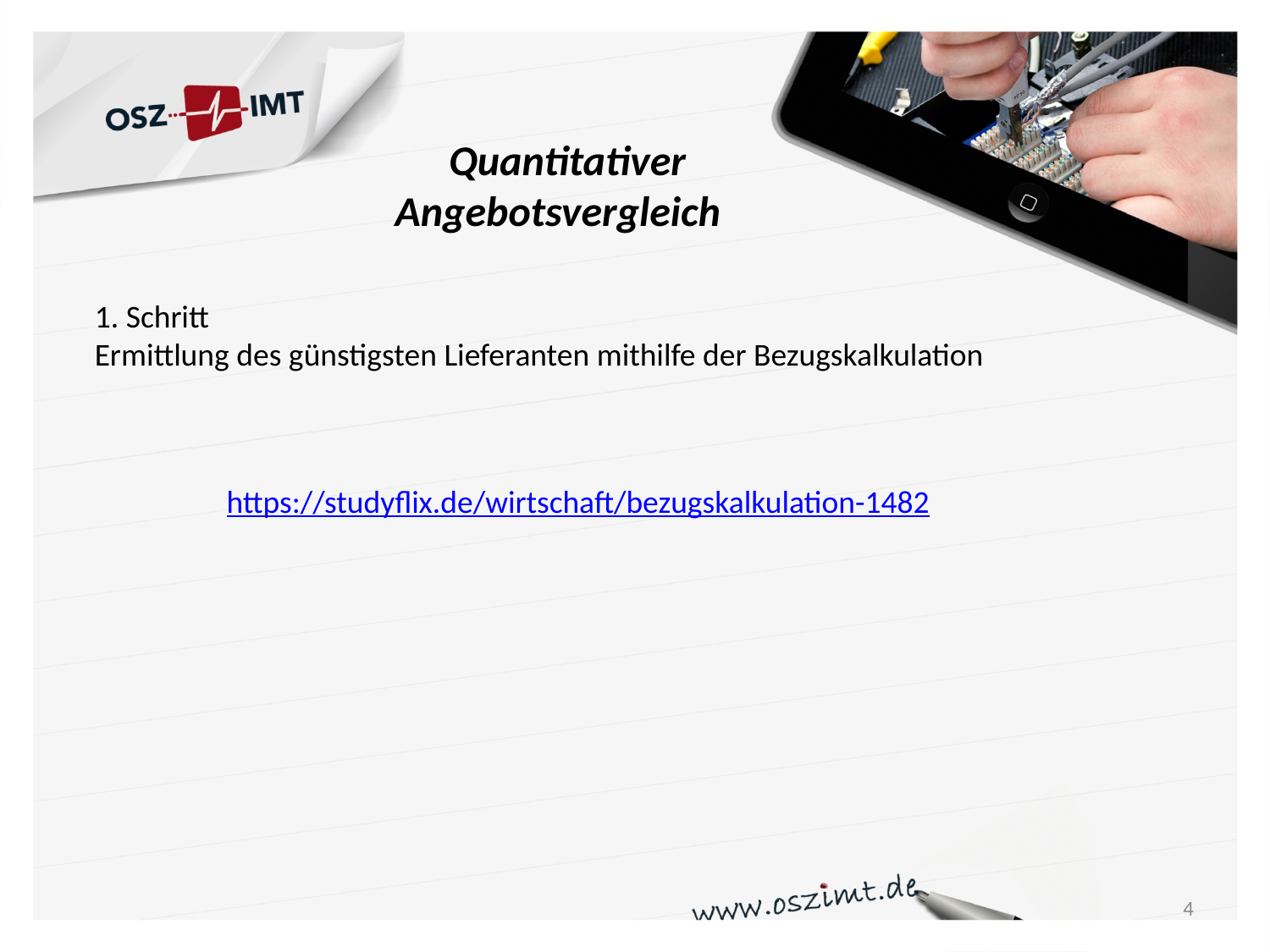

# Quantitativer Angebotsvergleich
1. Schritt
Ermittlung des günstigsten Lieferanten mithilfe der Bezugskalkulation

https://studyflix.de/wirtschaft/bezugskalkulation-1482

4